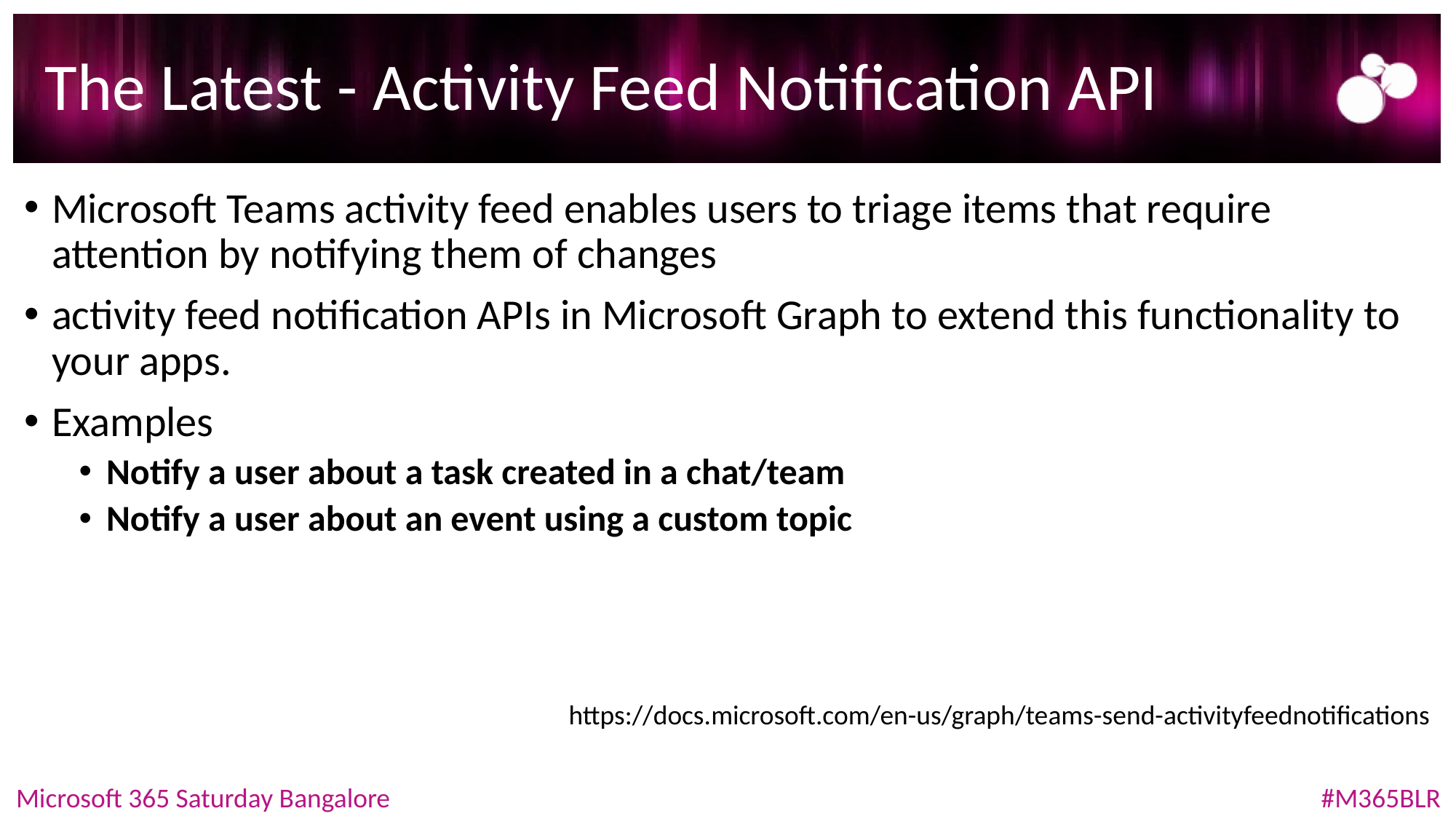

# The Latest - Activity Feed Notification API
Microsoft Teams activity feed enables users to triage items that require attention by notifying them of changes
activity feed notification APIs in Microsoft Graph to extend this functionality to your apps.
Examples
Notify a user about a task created in a chat/team
Notify a user about an event using a custom topic

https://docs.microsoft.com/en-us/graph/teams-send-activityfeednotifications